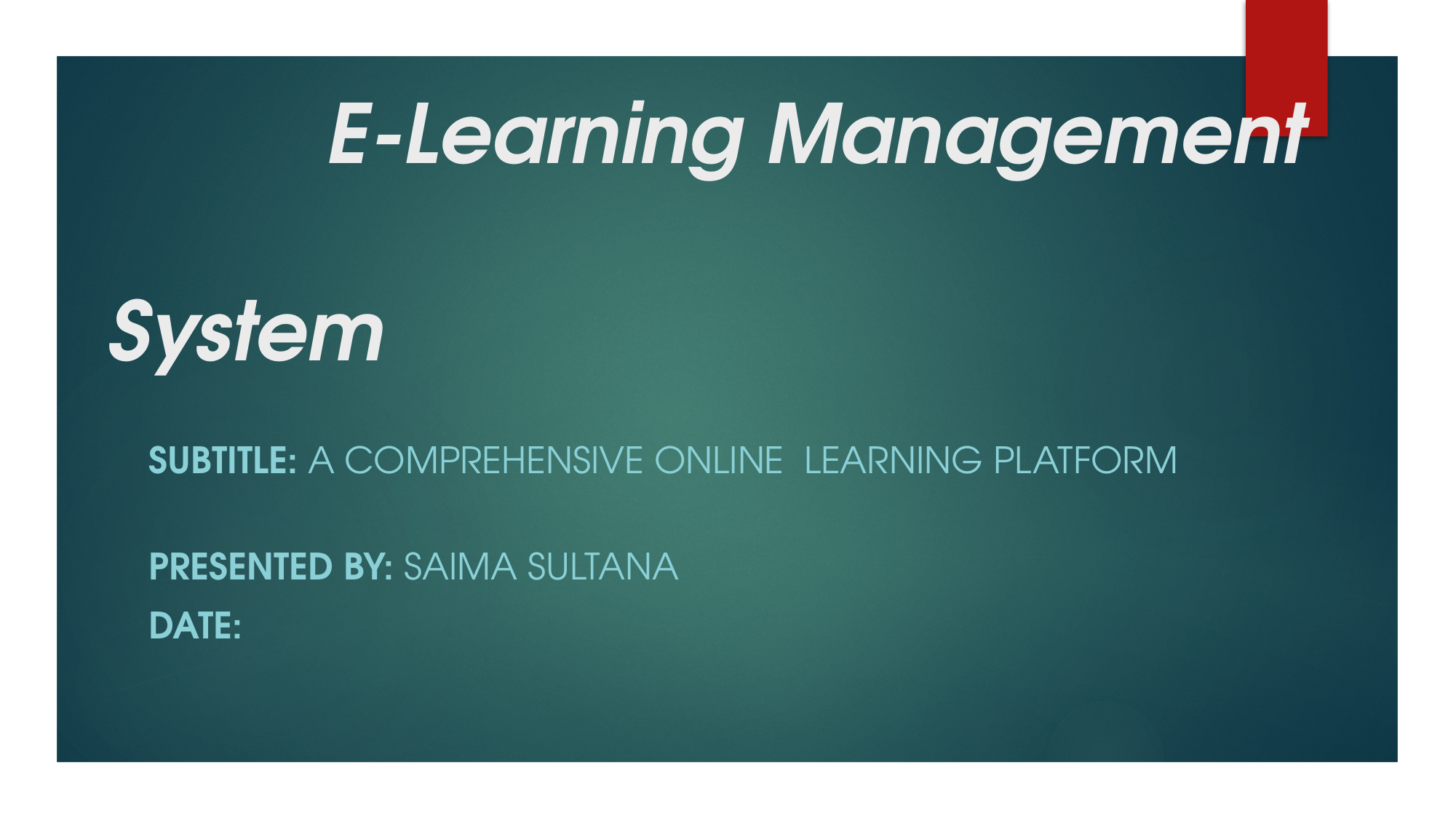

# E-Learning Management 										System
Subtitle: A Comprehensive Online  Learning Platform

Presented by: Saima Sultana
Date: